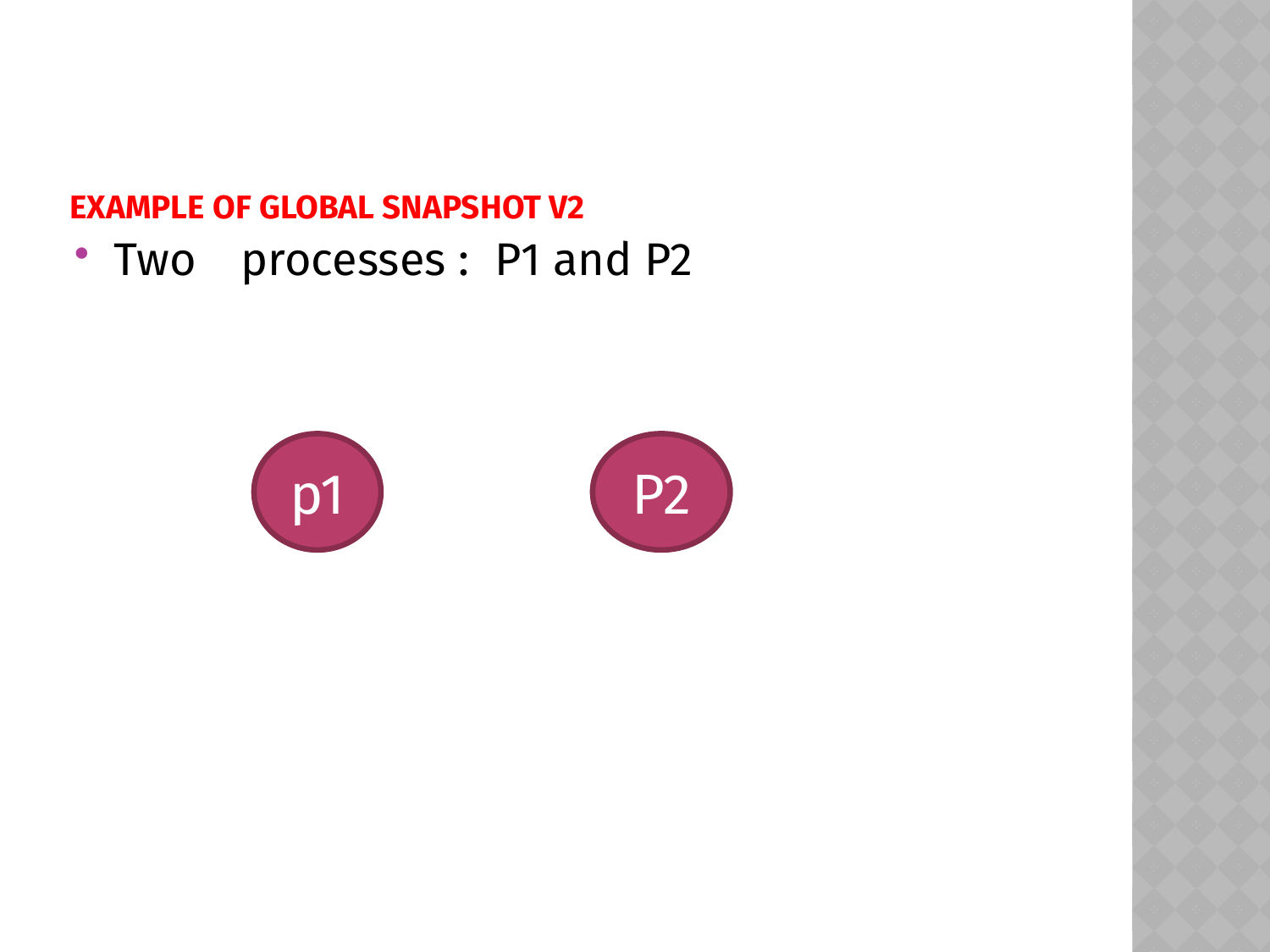

# Example of global snapshot v2
Two	processes :	P1 and P2
p1
P2